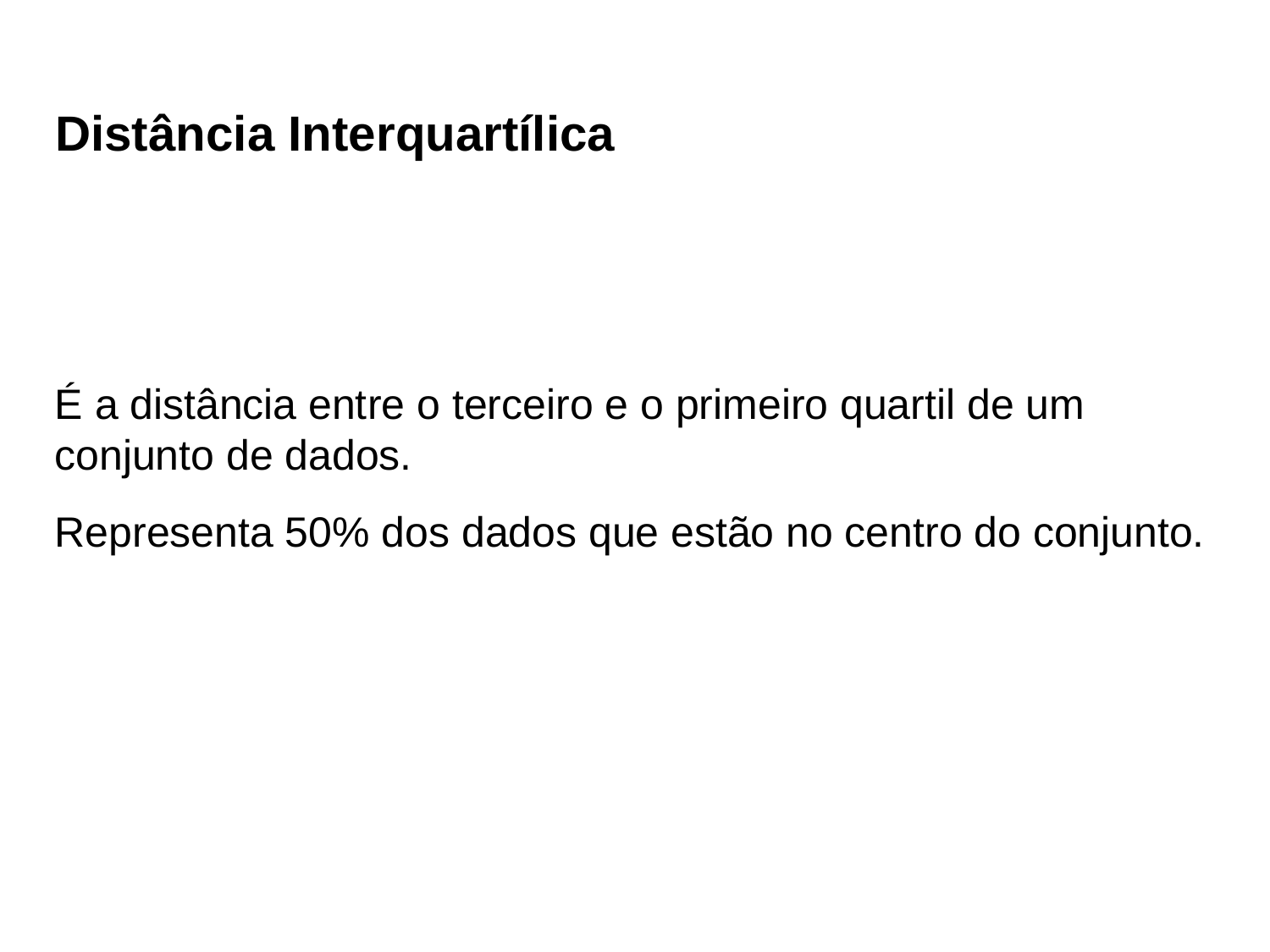

Distância Interquartílica
É a distância entre o terceiro e o primeiro quartil de um conjunto de dados.
Representa 50% dos dados que estão no centro do conjunto.